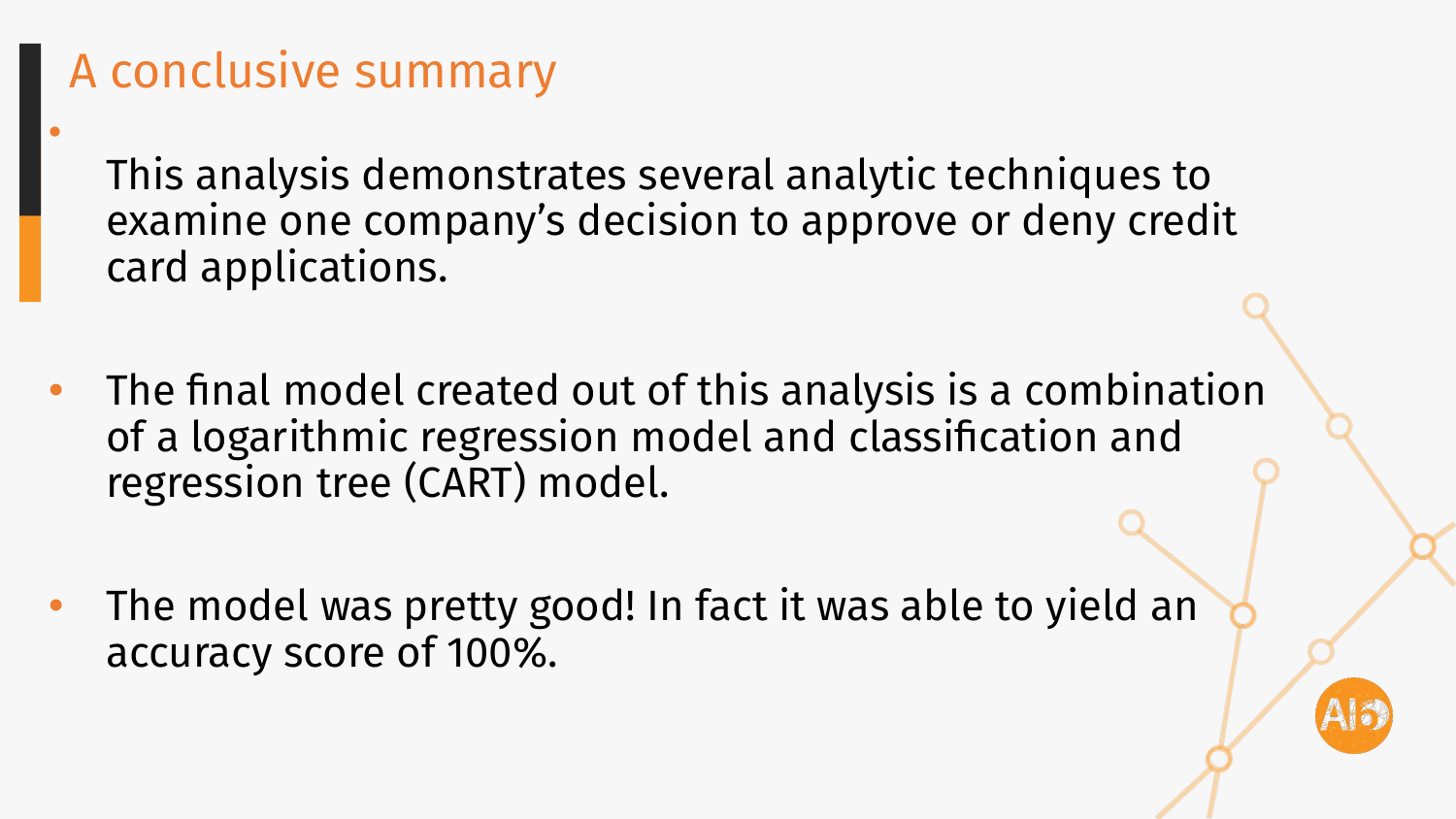

# A conclusive summary
This analysis demonstrates several analytic techniques to examine one company’s decision to approve or deny credit card applications.

The final model created out of this analysis is a combination of a logarithmic regression model and classification and regression tree (CART) model.

The model was pretty good! In fact it was able to yield an accuracy score of 100%.